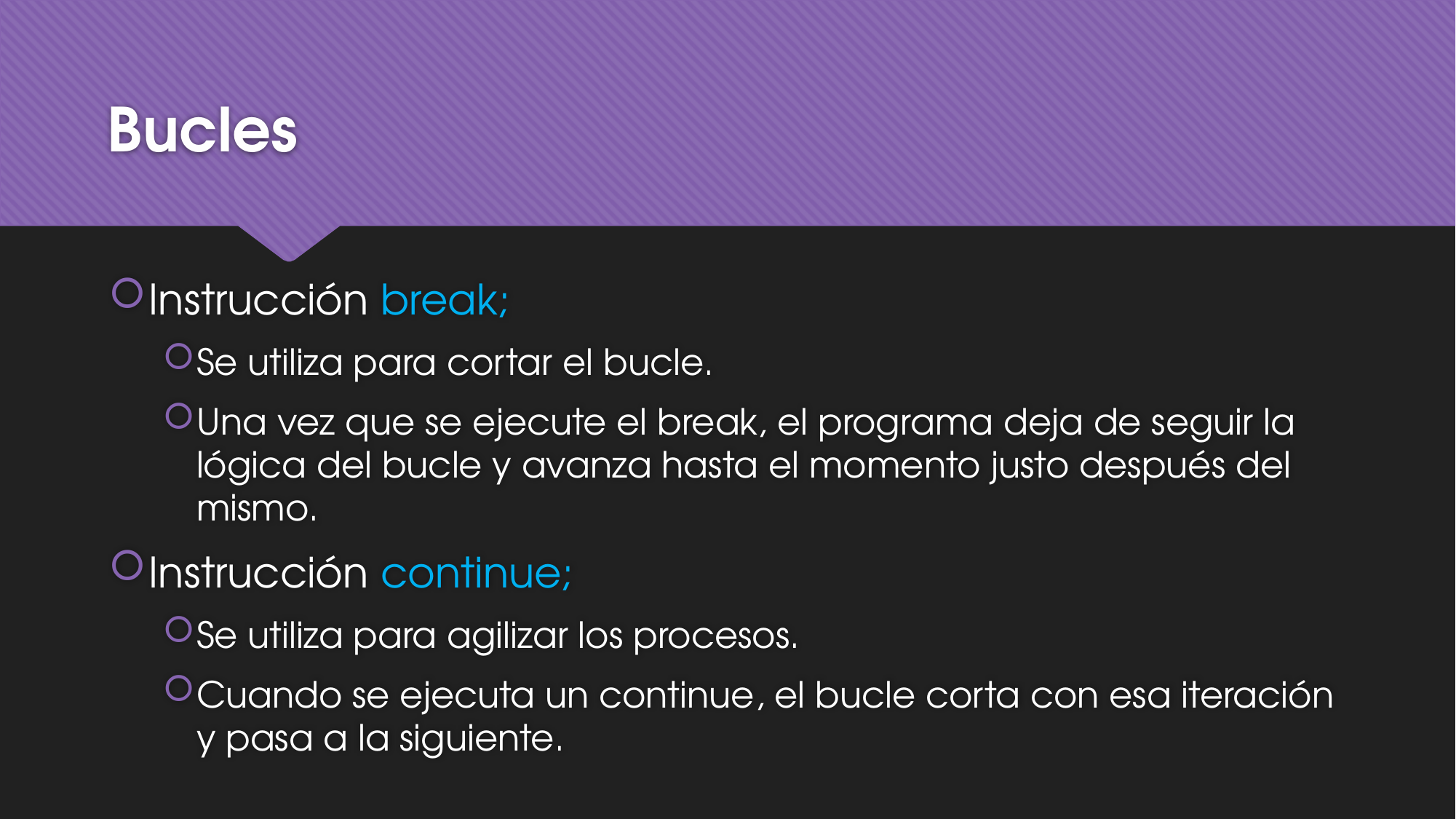

# Bucles
Instrucción break;
Se utiliza para cortar el bucle.
Una vez que se ejecute el break, el programa deja de seguir la lógica del bucle y avanza hasta el momento justo después del mismo.
Instrucción continue;
Se utiliza para agilizar los procesos.
Cuando se ejecuta un continue, el bucle corta con esa iteración y pasa a la siguiente.